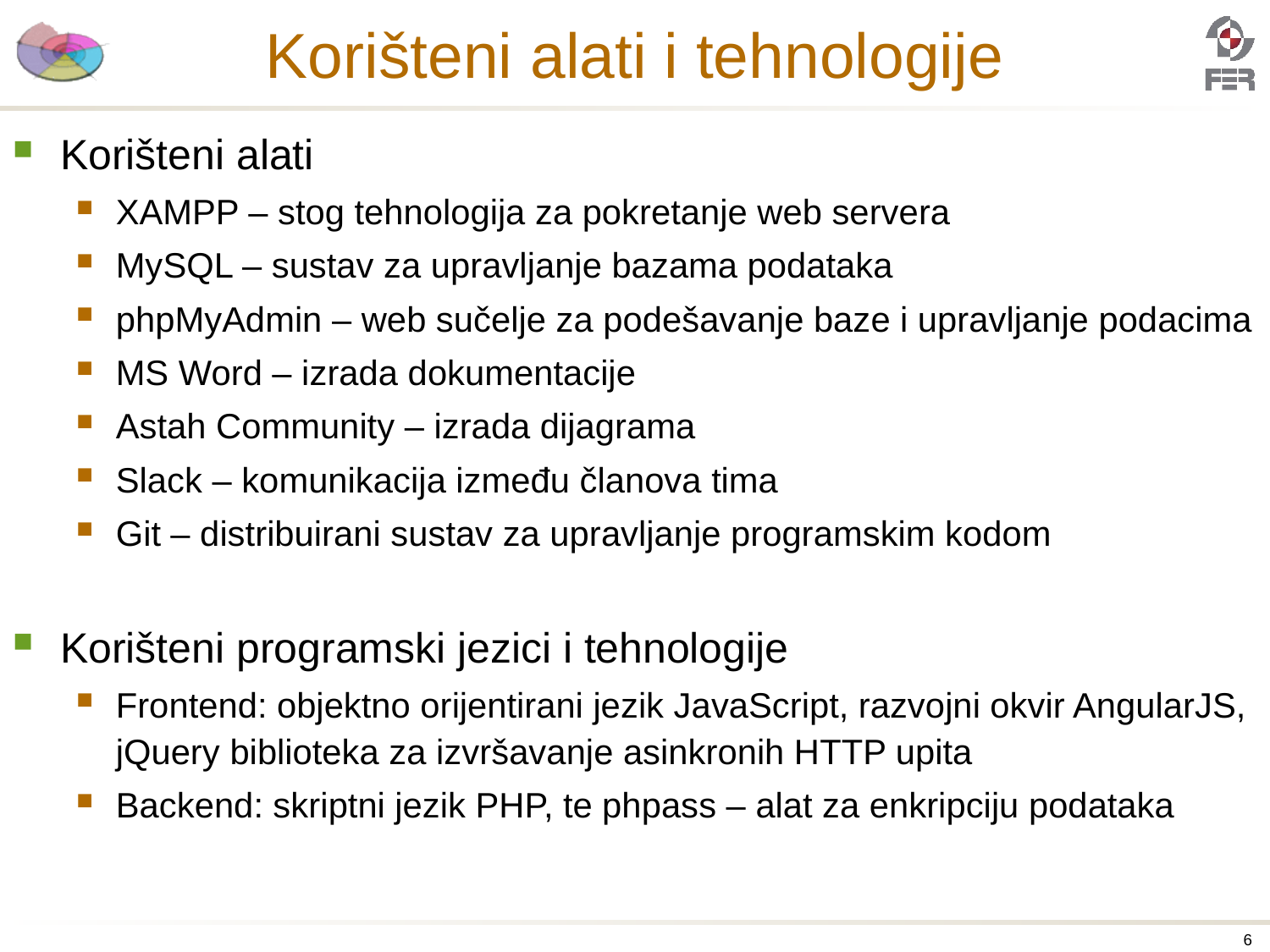

# Korišteni alati i tehnologije
Korišteni alati
XAMPP – stog tehnologija za pokretanje web servera
MySQL – sustav za upravljanje bazama podataka
phpMyAdmin – web sučelje za podešavanje baze i upravljanje podacima
MS Word – izrada dokumentacije
Astah Community – izrada dijagrama
Slack – komunikacija između članova tima
Git – distribuirani sustav za upravljanje programskim kodom

Korišteni programski jezici i tehnologije
Frontend: objektno orijentirani jezik JavaScript, razvojni okvir AngularJS, jQuery biblioteka za izvršavanje asinkronih HTTP upita
Backend: skriptni jezik PHP, te phpass – alat za enkripciju podataka
6